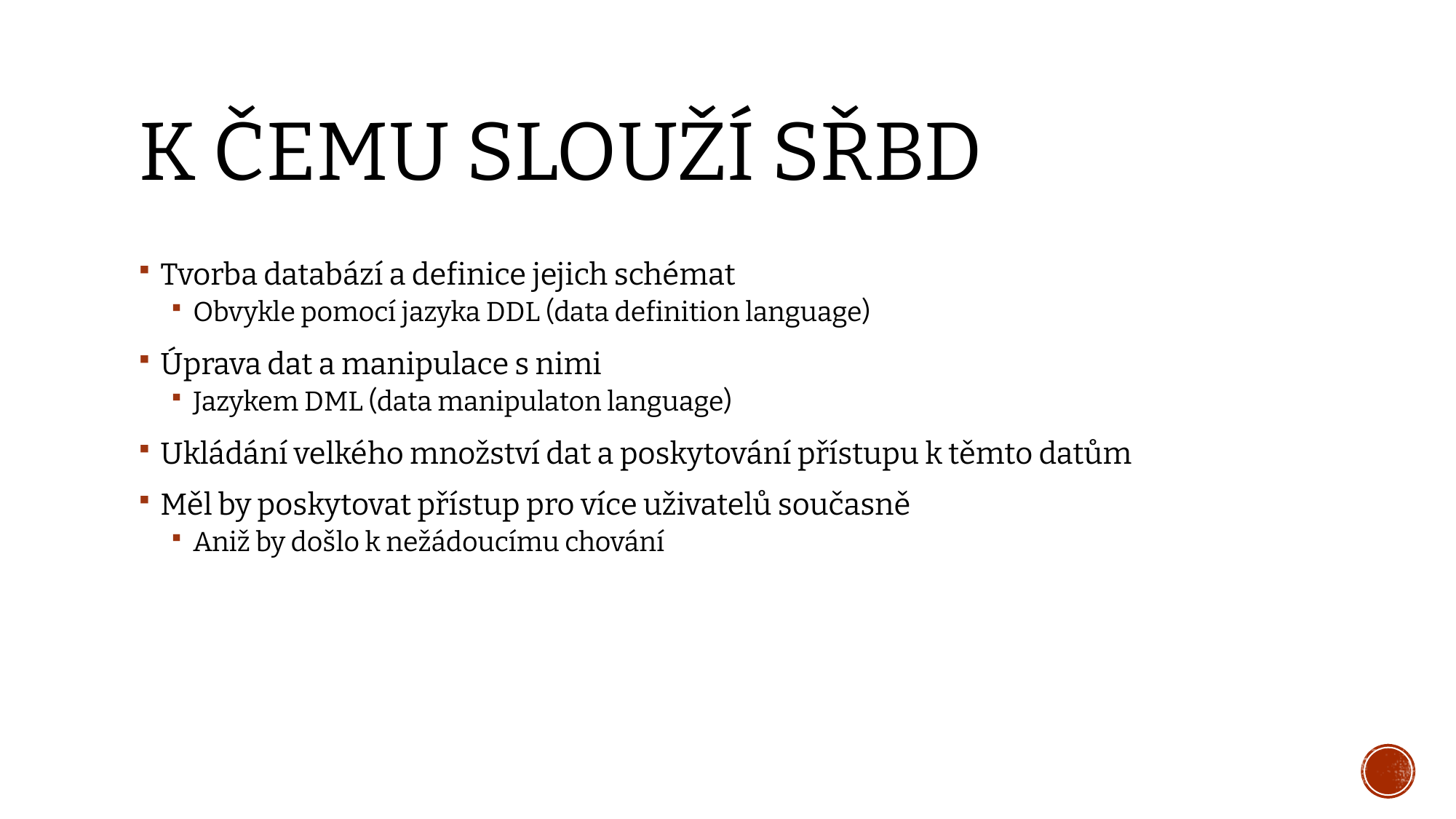

# K čemu slouží Sřbd
Tvorba databází a definice jejich schémat
Obvykle pomocí jazyka DDL (data definition language)
Úprava dat a manipulace s nimi
Jazykem DML (data manipulaton language)
Ukládání velkého množství dat a poskytování přístupu k těmto datům
Měl by poskytovat přístup pro více uživatelů současně
Aniž by došlo k nežádoucímu chování